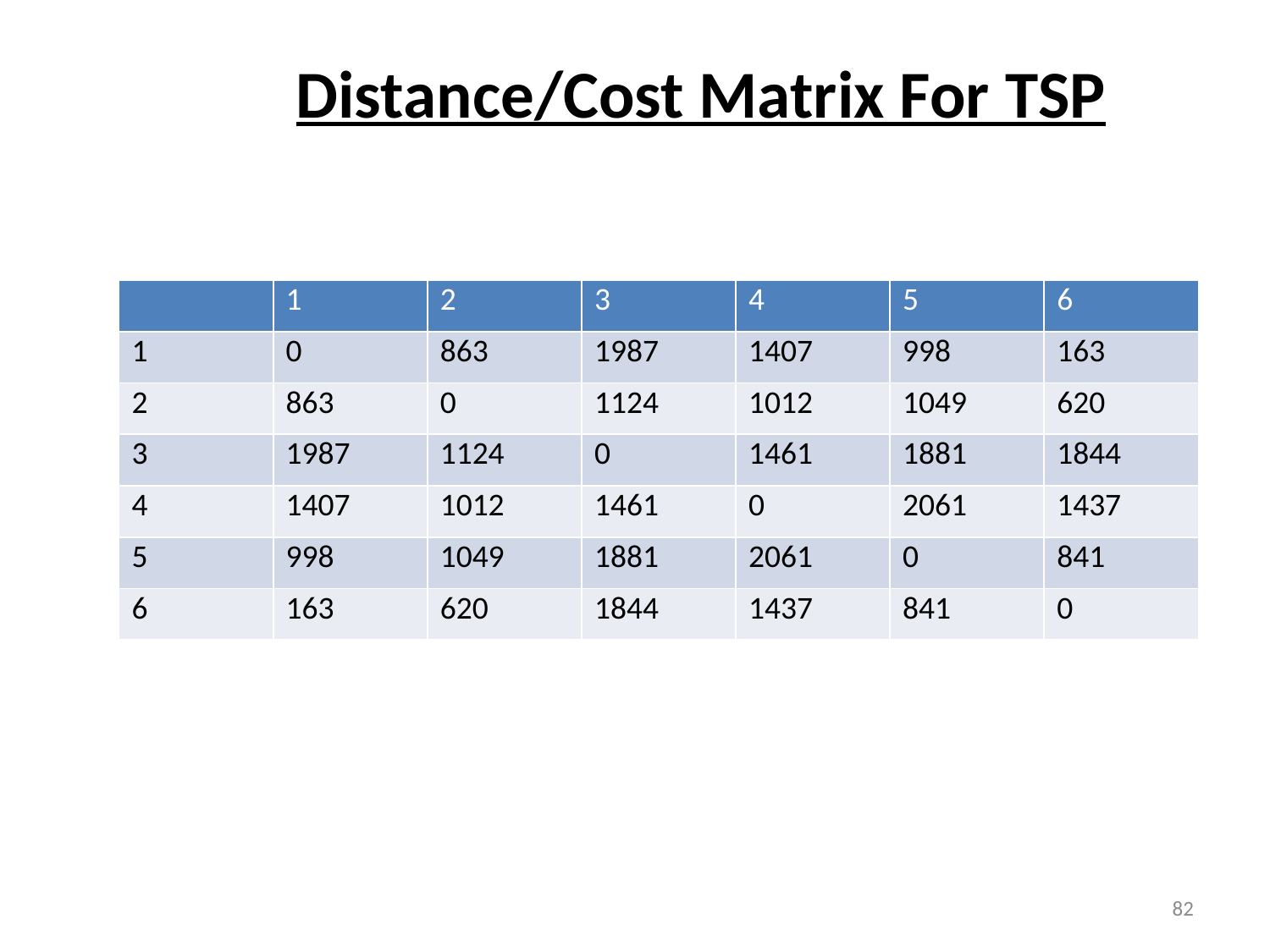

# Distance/Cost Matrix For TSP
|  | 1 | 2 | 3 | 4 | 5 | 6 |
| --- | --- | --- | --- | --- | --- | --- |
| 1 | 0 | 863 | 1987 | 1407 | 998 | 163 |
| 2 | 863 | 0 | 1124 | 1012 | 1049 | 620 |
| 3 | 1987 | 1124 | 0 | 1461 | 1881 | 1844 |
| 4 | 1407 | 1012 | 1461 | 0 | 2061 | 1437 |
| 5 | 998 | 1049 | 1881 | 2061 | 0 | 841 |
| 6 | 163 | 620 | 1844 | 1437 | 841 | 0 |
82